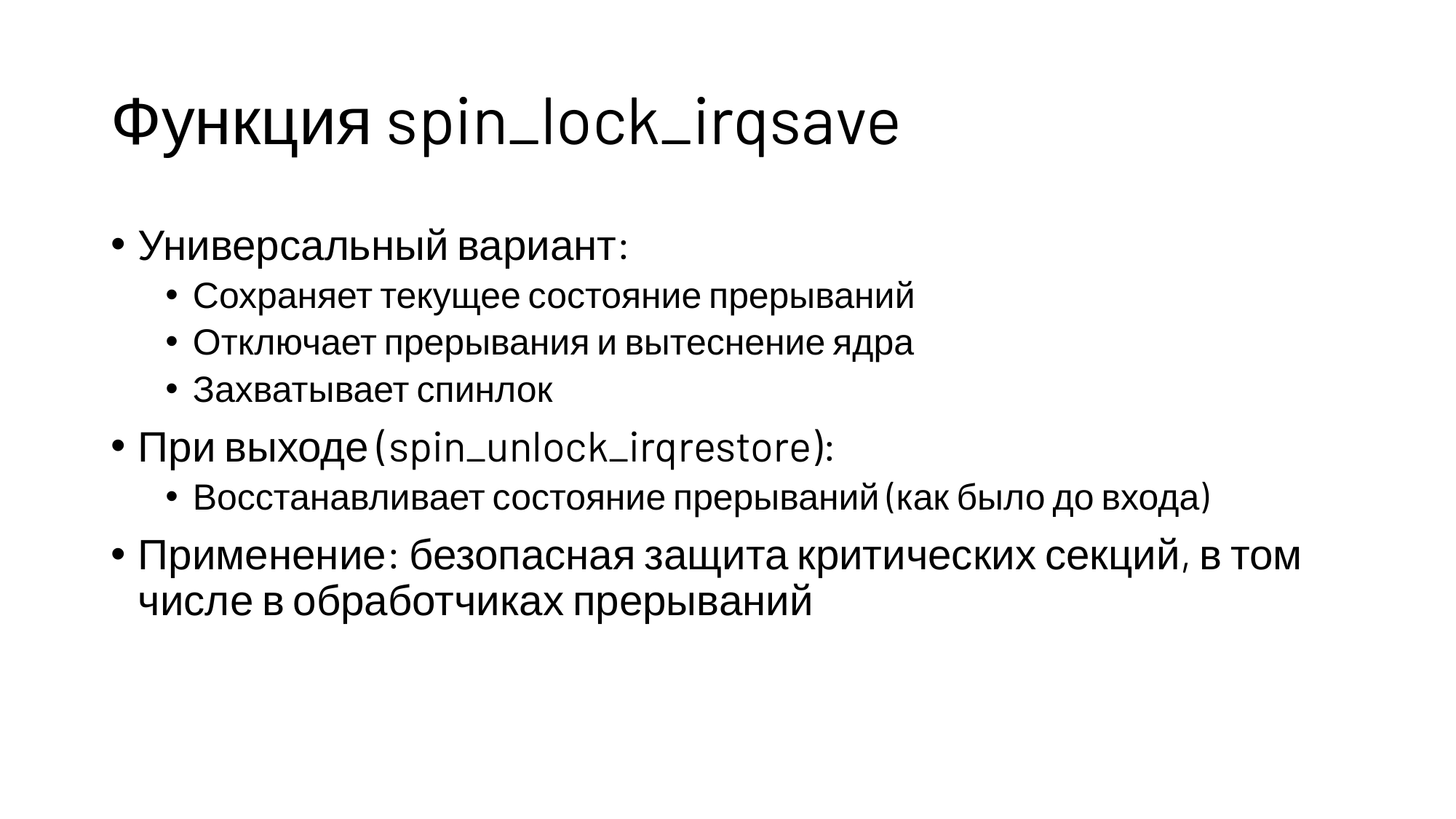

# Функция spin_lock_irqsave
Универсальный вариант:
Сохраняет текущее состояние прерываний
Отключает прерывания и вытеснение ядра
Захватывает спинлок
При выходе (spin_unlock_irqrestore):
Восстанавливает состояние прерываний (как было до входа)
Применение: безопасная защита критических секций, в том числе в обработчиках прерываний